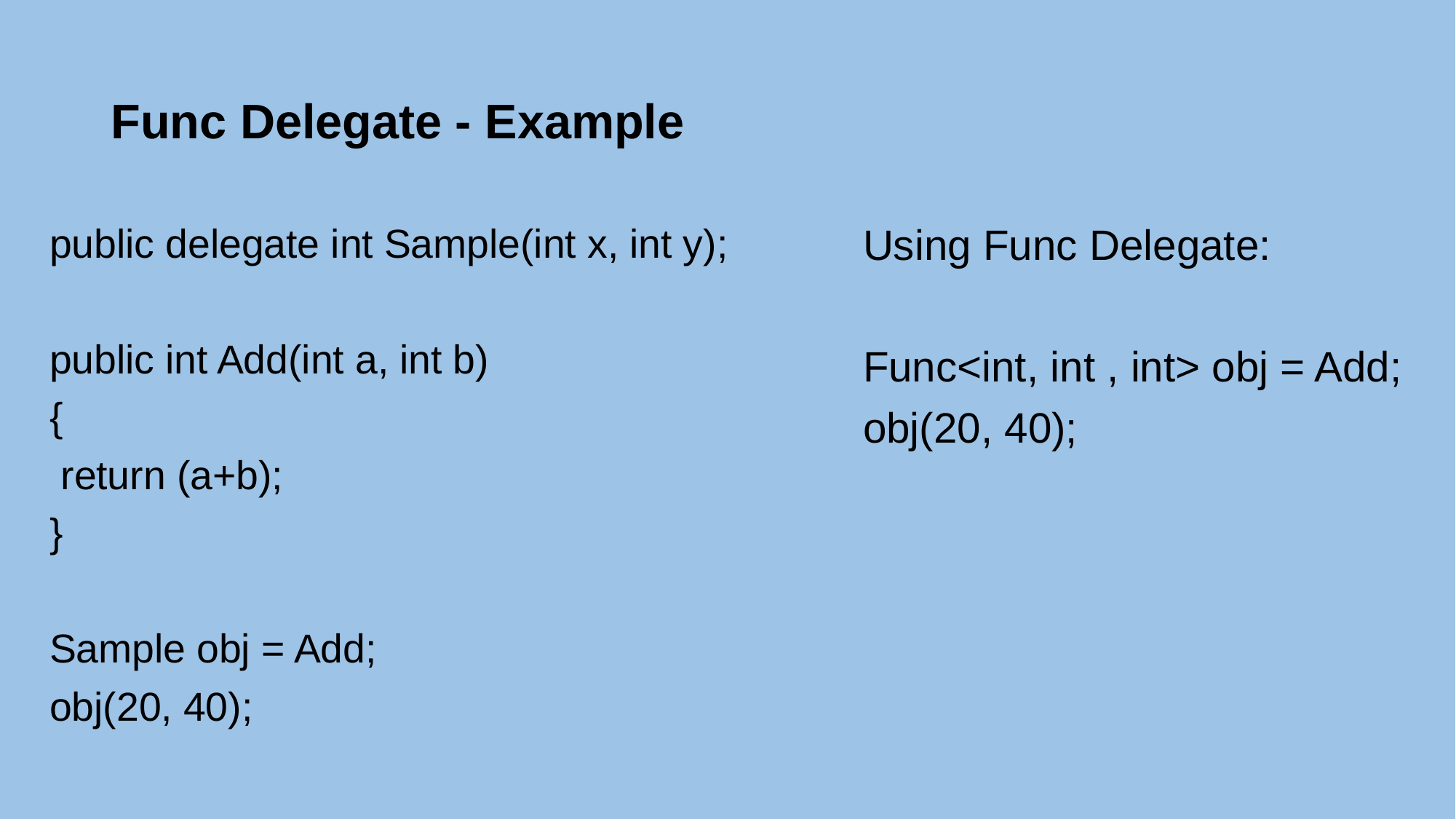

# Func Delegate - Example
public delegate int Sample(int x, int y);

public int Add(int a, int b)
{
 return (a+b);
}

Sample obj = Add;
obj(20, 40);
Using Func Delegate:

Func<int, int , int> obj = Add;
obj(20, 40);